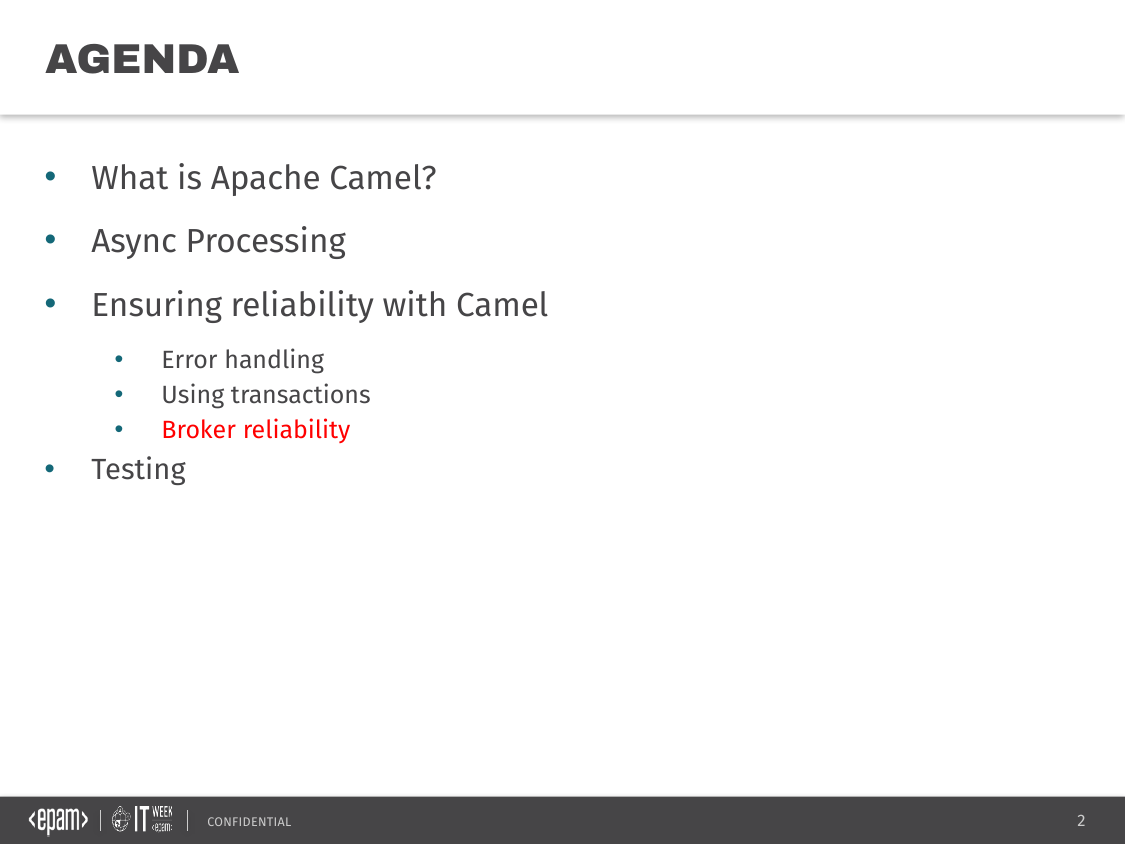

AGENDA
What is Apache Camel?
Async Processing
Ensuring reliability with Camel
Error handling
Using transactions
Broker reliability
Testing